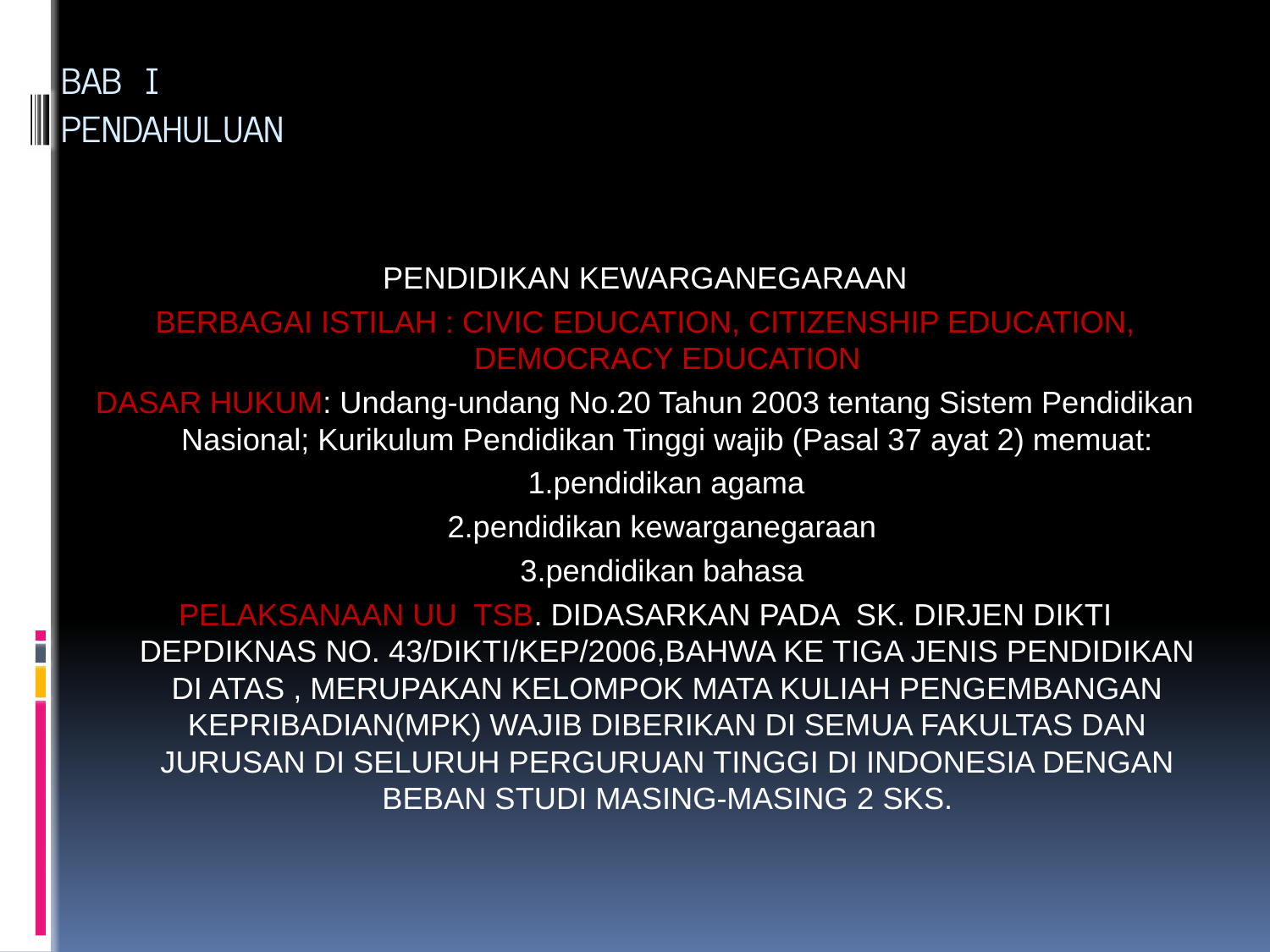

# BAB I PENDAHULUAN

PENDIDIKAN KEWARGANEGARAAN
BERBAGAI ISTILAH : CIVIC EDUCATION, CITIZENSHIP EDUCATION, DEMOCRACY EDUCATION
DASAR HUKUM: Undang-undang No.20 Tahun 2003 tentang Sistem Pendidikan Nasional; Kurikulum Pendidikan Tinggi wajib (Pasal 37 ayat 2) memuat:
     1.pendidikan agama
     2.pendidikan kewarganegaraan
     3.pendidikan bahasa
PELAKSANAAN UU  TSB. DIDASARKAN PADA  SK. DIRJEN DIKTI DEPDIKNAS NO. 43/DIKTI/KEP/2006,BAHWA KE TIGA JENIS PENDIDIKAN DI ATAS , MERUPAKAN KELOMPOK MATA KULIAH PENGEMBANGAN KEPRIBADIAN(MPK) WAJIB DIBERIKAN DI SEMUA FAKULTAS DAN JURUSAN DI SELURUH PERGURUAN TINGGI DI INDONESIA DENGAN BEBAN STUDI MASING-MASING 2 SKS.